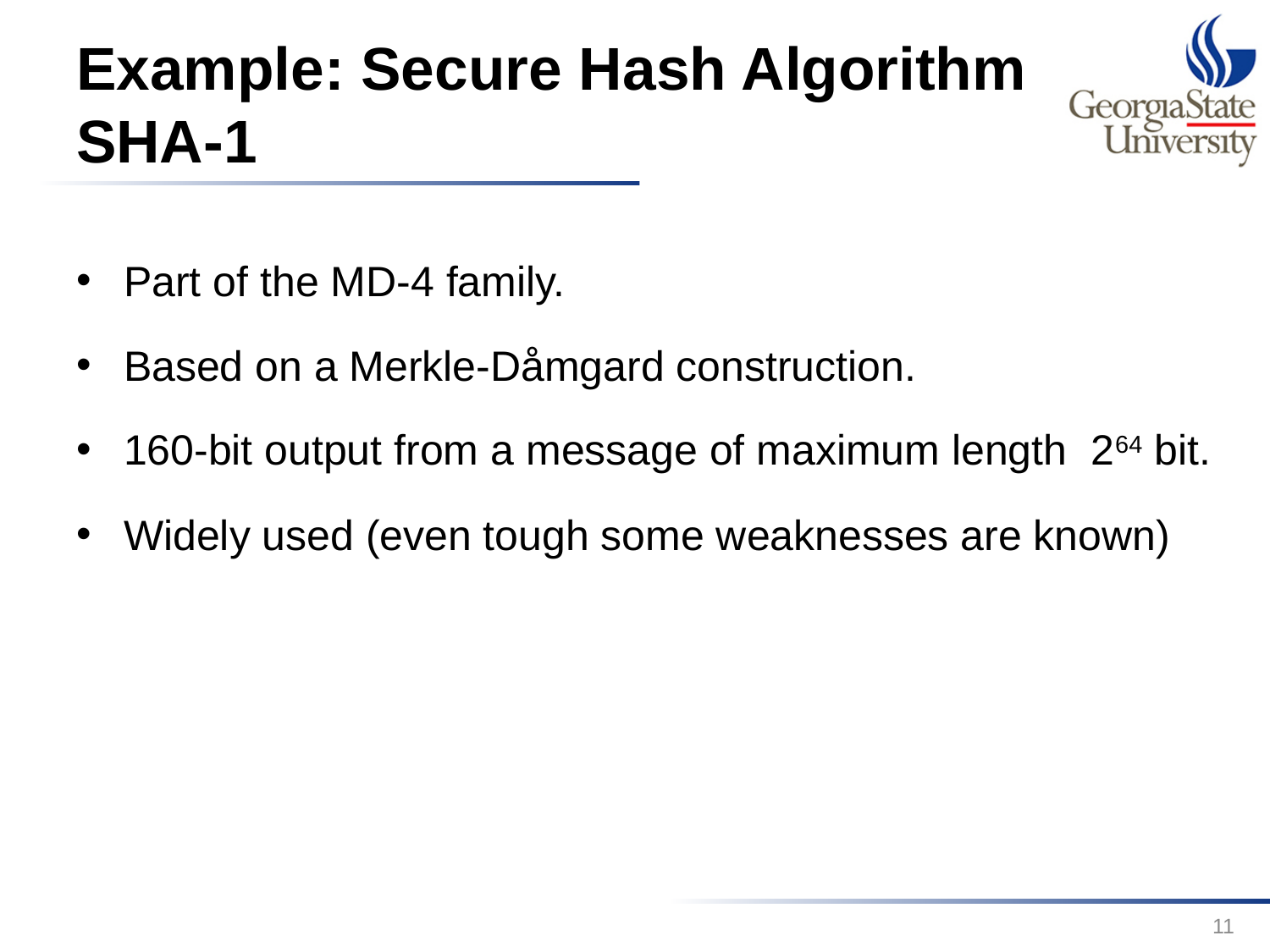

# Example: Secure Hash Algorithm SHA-1
Part of the MD-4 family.
Based on a Merkle-Dåmgard construction.
160-bit output from a message of maximum length  264 bit.
Widely used (even tough some weaknesses are known)

11